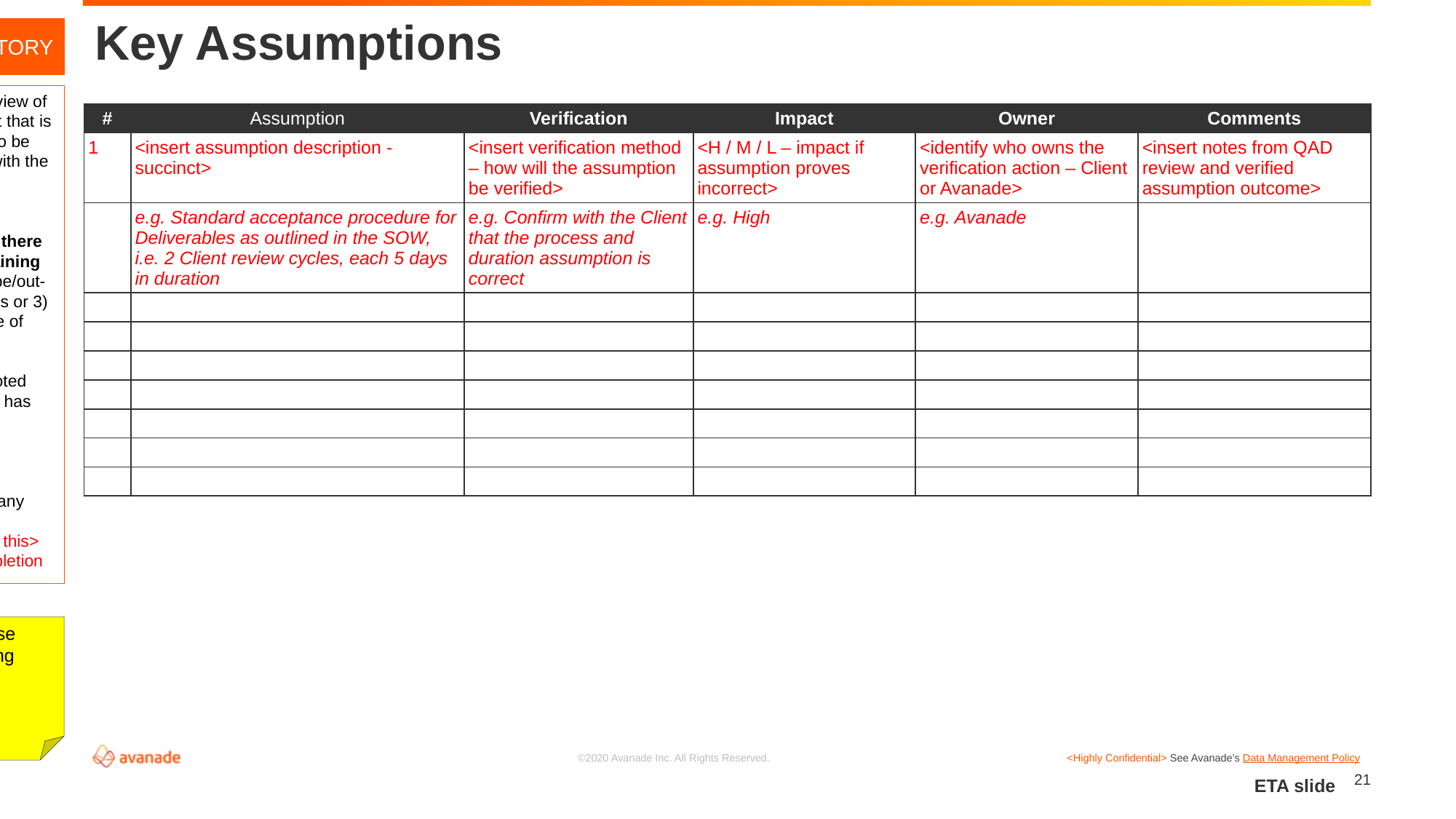

Key Assumptions
MANDATORY
Slide Purpose:  Provides an overview of the key assumptions i.e. statement that is considered to be true but has yet to be verified (either within Avanade or with the client, as applicable).

Key Note:
By the time the SOW is written,  there should be no assumptions remaining – they should be moved to 1) Scope/out-of-scope items; 2) Client obligations or 3) Delivery Approach within our scope of work definition.

A verified assumption should be noted and guidance provided on where it has moved to i.e. scope, obligations or delivery approach.

Instructions:
Do NOT delete this slide under any circumstances
Populate all text formatted <like this>
Delete this message upon completion
| # | Assumption | Verification | Impact | Owner | Comments |
| --- | --- | --- | --- | --- | --- |
| 1 | <insert assumption description - succinct> | <insert verification method – how will the assumption be verified> | <H / M / L – impact if assumption proves incorrect> | <identify who owns the verification action – Client or Avanade> | <insert notes from QAD review and verified assumption outcome> |
|  | e.g. Standard acceptance procedure for Deliverables as outlined in the SOW, i.e. 2 Client review cycles, each 5 days in duration | e.g. Confirm with the Client that the process and duration assumption is correct | e.g. High | e.g. Avanade |  |
|  |  |  |  |  |  |
|  |  |  |  |  |  |
|  |  |  |  |  |  |
|  |  |  |  |  |  |
|  |  |  |  |  |  |
|  |  |  |  |  |  |
|  |  |  |  |  |  |
Sticky note to use during solutioning
21
ETA slide